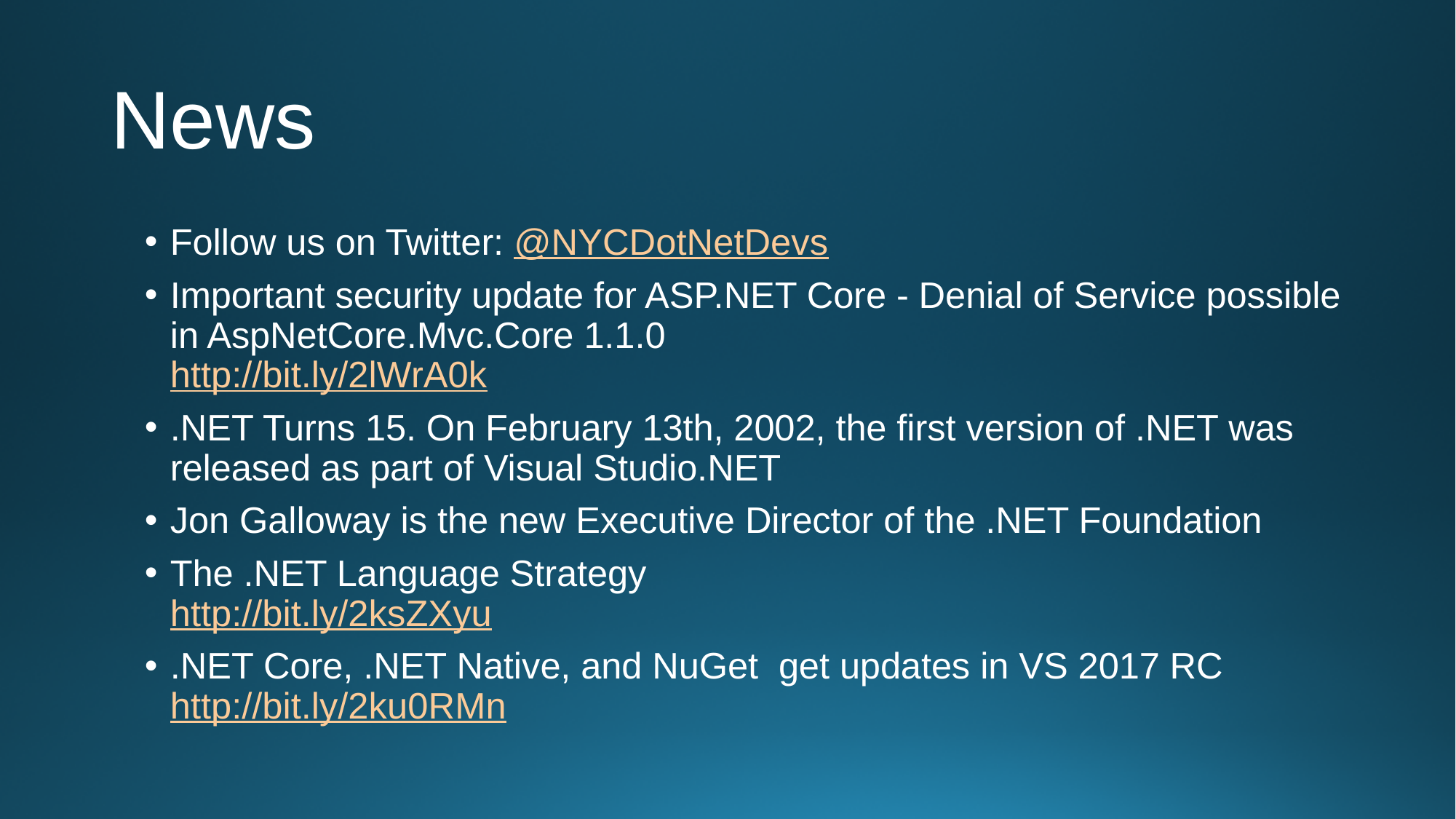

# News
Follow us on Twitter: @NYCDotNetDevs
Important security update for ASP.NET Core - Denial of Service possible in AspNetCore.Mvc.Core 1.1.0
http://bit.ly/2lWrA0k
.NET Turns 15. On February 13th, 2002, the first version of .NET was released as part of Visual Studio.NET
Jon Galloway is the new Executive Director of the .NET Foundation
The .NET Language Strategy
http://bit.ly/2ksZXyu
.NET Core, .NET Native, and NuGet  get updates in VS 2017 RC
http://bit.ly/2ku0RMn